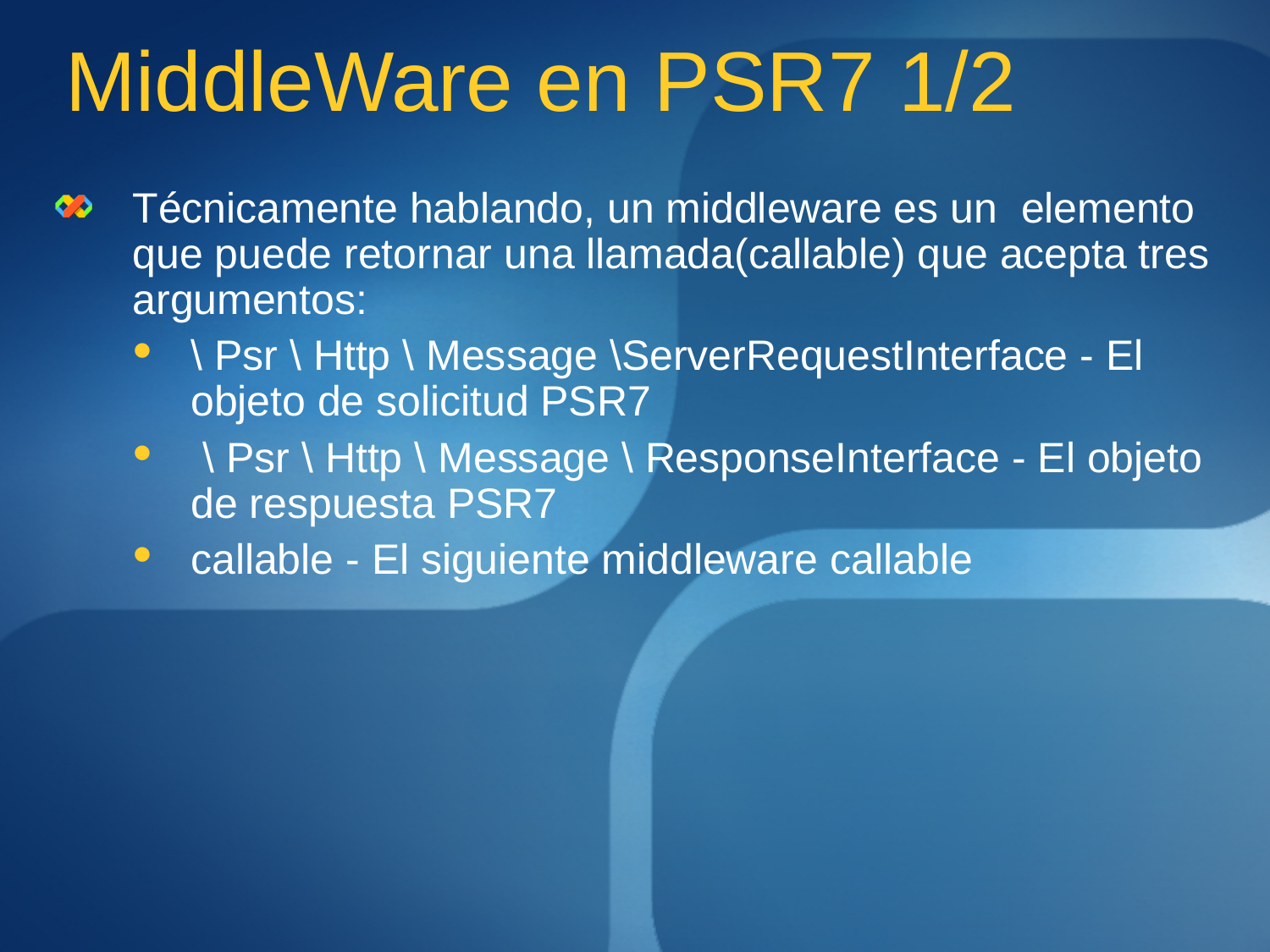

# MiddleWare en PSR7 1/2
Técnicamente hablando, un middleware es un  elemento que puede retornar una llamada(callable) que acepta tres argumentos:
\ Psr \ Http \ Message \ServerRequestInterface - El objeto de solicitud PSR7
 \ Psr \ Http \ Message \ ResponseInterface - El objeto de respuesta PSR7
callable - El siguiente middleware callable